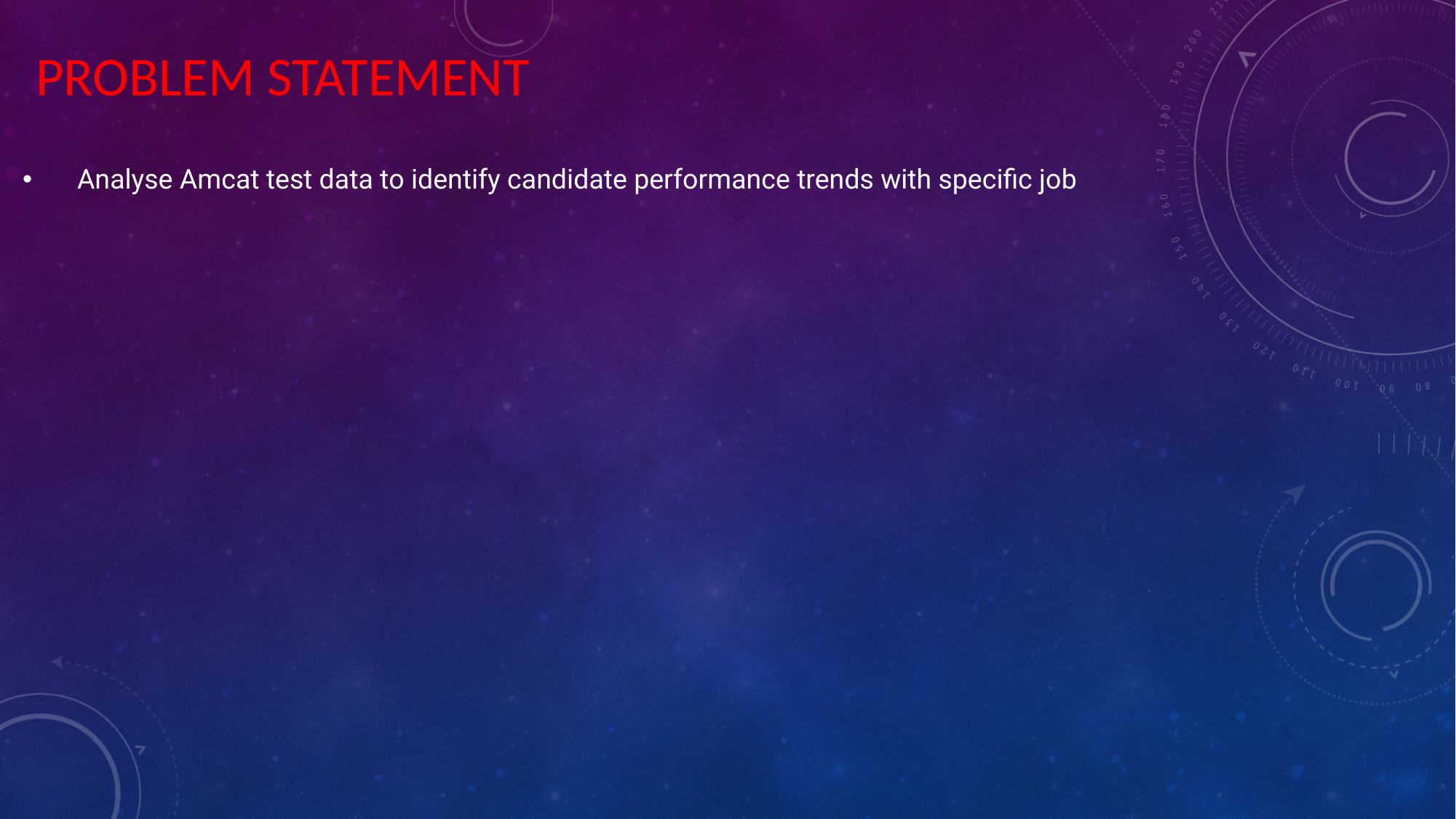

# Problem Statement
Analyse Amcat test data to identify candidate performance trends with specific job